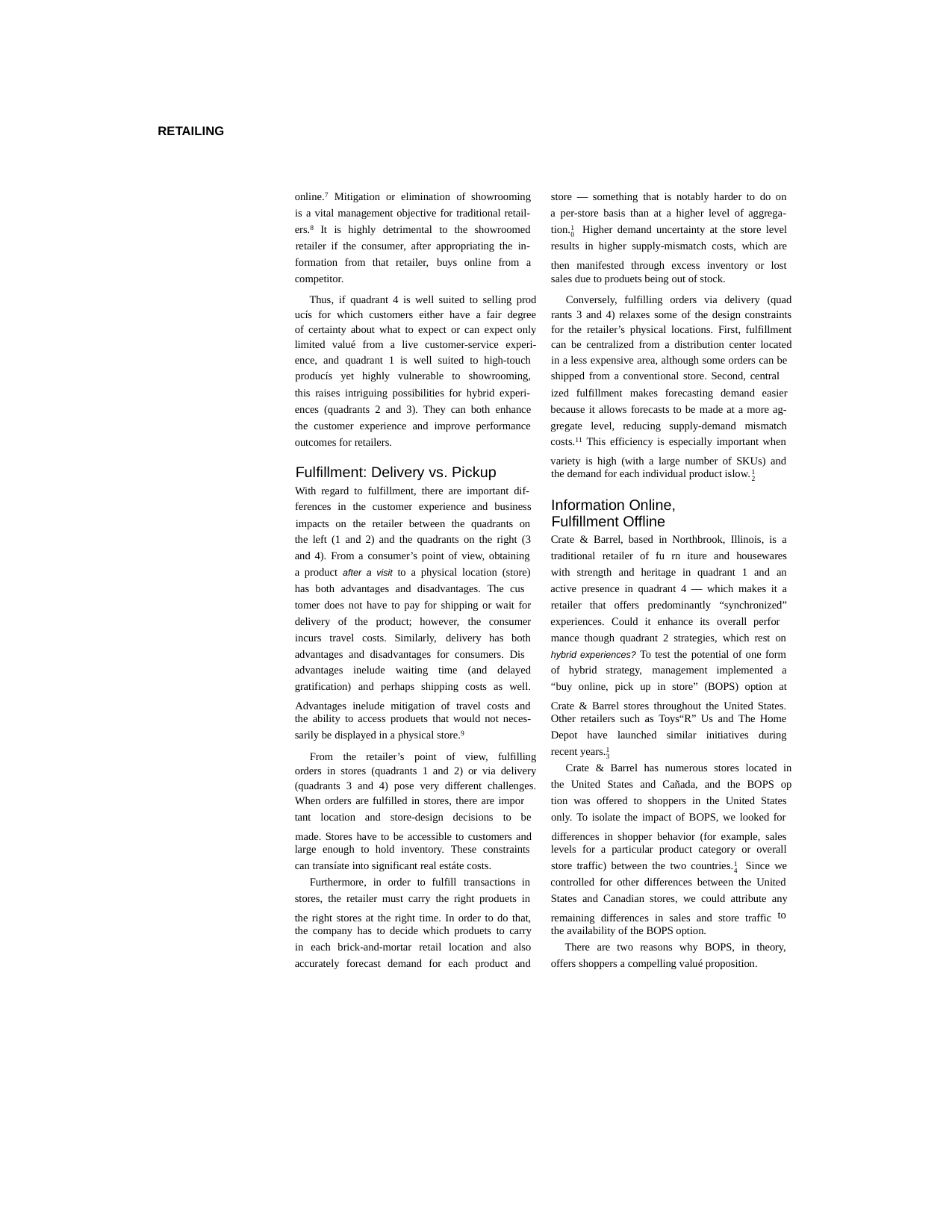

RETAILING
7
online.
Mitigation or elimination of showrooming
store — something that is notably harder to do on
is a vital management objective for traditional retail-
a per-store basis than at a higher level of aggrega-
8
10
ers.
It is highly detrimental
to the showroomed
tion.
Higher demand uncertainty at the store level
retailer if the consumer, after appropriating the in-
results in higher supply-mismatch costs, which are
formation from that retailer,
competitor.
buys online from a
then manifested through excess inventory or lost sales due to produets being out of stock.
Thus, if quadrant 4 is well suited to selling prod­ ucís for which customers either have a fair degree of certainty about what to expect or can expect only limited valué from a live customer-service experi- ence, and quadrant 1 is well suited to high-touch
Conversely, fulfilling orders via delivery (quad­ rants 3 and 4) relaxes some of the design constraints for the retailer’s physical locations. First, fulfillment can be centralized from a distribution center located in a less expensive area, although some orders can be
producís
yet highly vulnerable
to showrooming,
shipped from a conventional store. Second, central­
this raises intriguing possibilities for hybrid experi-
ized fulfillment
makes forecasting
demand easier
ences (quadrants 2 and 3). They can both enhance
because it allows forecasts to be made at a more ag-
the customer experience and improve performance
gregate
level,
reducing
supply-demand
mismatch
11
costs.
This efficiency is especially important when
outcomes for retailers.
variety is high (with a large number of SKUs) and the demand for each individual product islow.
Information Online,
Fulfillment: Delivery vs. Pickup
With regard to fulfillment, there are important dif- ferences in the customer experience and business
12
Fulfillment Offline
impacts on the retailer
between the quadrants on
Crate & Barrel, based in Northbrook, Illinois, is a
the left (1 and 2) and the quadrants on the right (3
and 4). From a consumer’s point of view, obtaining
traditional
retailer
of fu rn iture
and housewares
a product after a visit to a physical location (store)
with strength
and heritage in quadrant 1 and an
has both advantages and disadvantages. The cus­
active presence in quadrant 4 — which makes it a
tomer does not have to pay for shipping or wait for
retailer
that offers
predominantly
“synchronized”
delivery
of the product;
however,
the consumer
experiences. Could it enhance its overall
perfor­
incurs
travel
costs.
Similarly,
delivery
has both
mance though quadrant 2 strategies, which rest on
advantages and disadvantages for consumers. Dis­
hybrid experiences? To test the potential of one form
advantages
inelude
waiting
time
(and delayed
of hybrid strategy,
management
implemented
a
gratification)
and perhaps shipping costs
as well.
“buy online, pick up in store” (BOPS) option at
Advantages inelude mitigation of travel costs and the ability to access produets that would not neces-
Crate & Barrel stores throughout the United States. Other retailers such as Toys“R” Us and The Home
9
sarily be displayed in a physical store.
Depot have launched
similar
initiatives
during
13
From the retailer’s point of view, fulfilling orders in stores (quadrants 1 and 2) or via delivery (quadrants 3 and 4) pose very different challenges. When orders are fulfilled in stores, there are impor­
recent years.
Crate & Barrel has numerous stores located in the United States and Cañada, and the BOPS op­ tion was offered to shoppers in the United States
tant location
and store-design
decisions
to be
only. To isolate the impact of BOPS, we looked for
made. Stores have to be accessible to customers and large enough to hold inventory. These constraints
differences in shopper behavior (for example, sales levels for a particular product category or overall
14
can transíate into significant real estáte costs.
store traffic) between the two countries.
Since we
Furthermore, in order to fulfill
transactions in
controlled for other differences between the United
stores, the retailer must carry the right produets in
States and Canadian stores, we could attribute any
the right stores at the right time. In order to do that, the company has to decide which produets to carry
remaining differences in sales and store traffic the availability of the BOPS option.
to
in each brick-and-mortar
retail
location
and also
There are two reasons why BOPS, in theory,
accurately
forecast
demand for each product and
offers shoppers a compelling valué proposition.